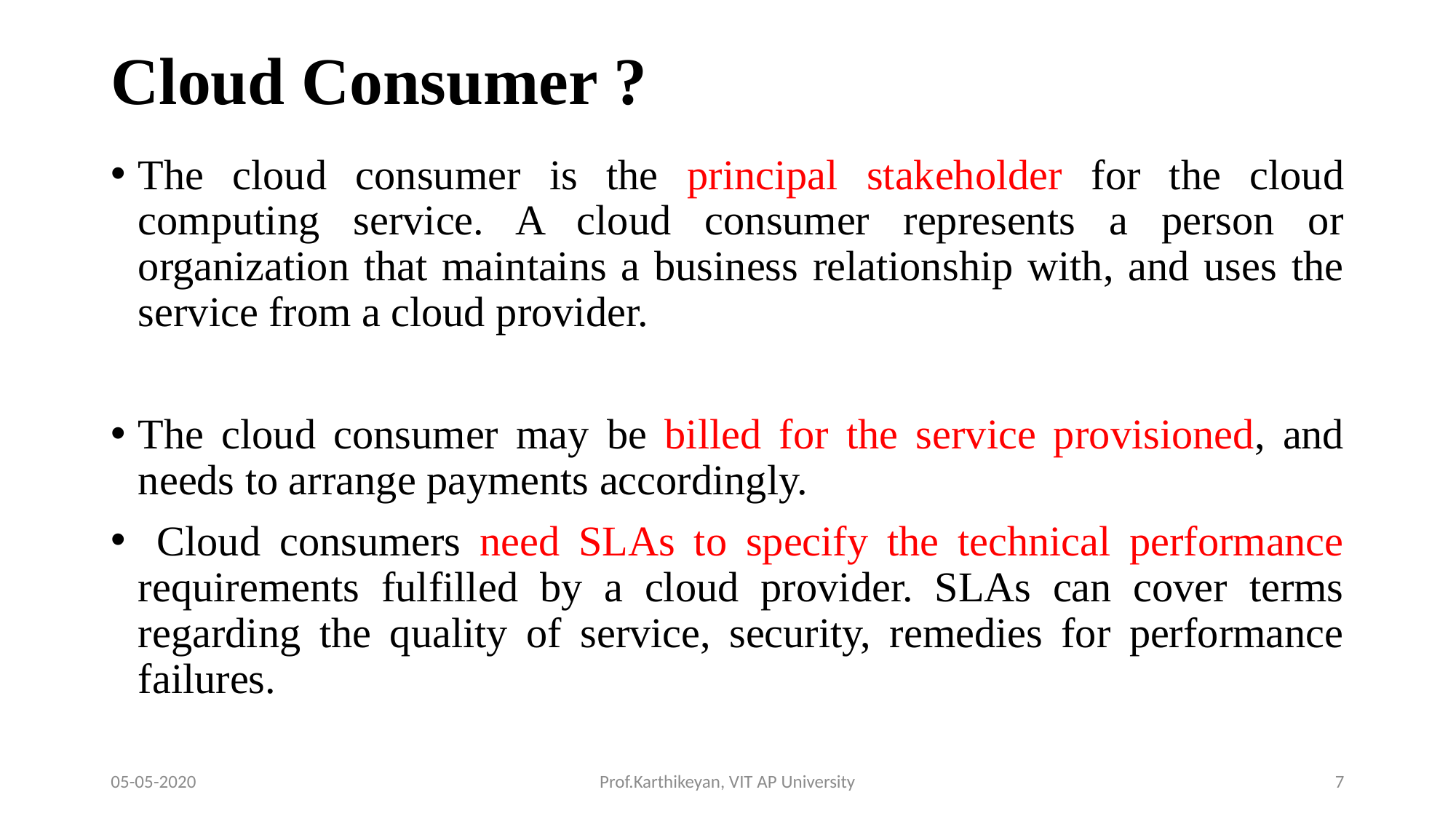

# Cloud Consumer ?
The cloud consumer is the principal stakeholder for the cloud computing service. A cloud consumer represents a person or organization that maintains a business relationship with, and uses the service from a cloud provider.

The cloud consumer may be billed for the service provisioned, and needs to arrange payments accordingly.
 Cloud consumers need SLAs to specify the technical performance requirements fulfilled by a cloud provider. SLAs can cover terms regarding the quality of service, security, remedies for performance failures.
05-05-2020
Prof.Karthikeyan, VIT AP University
7